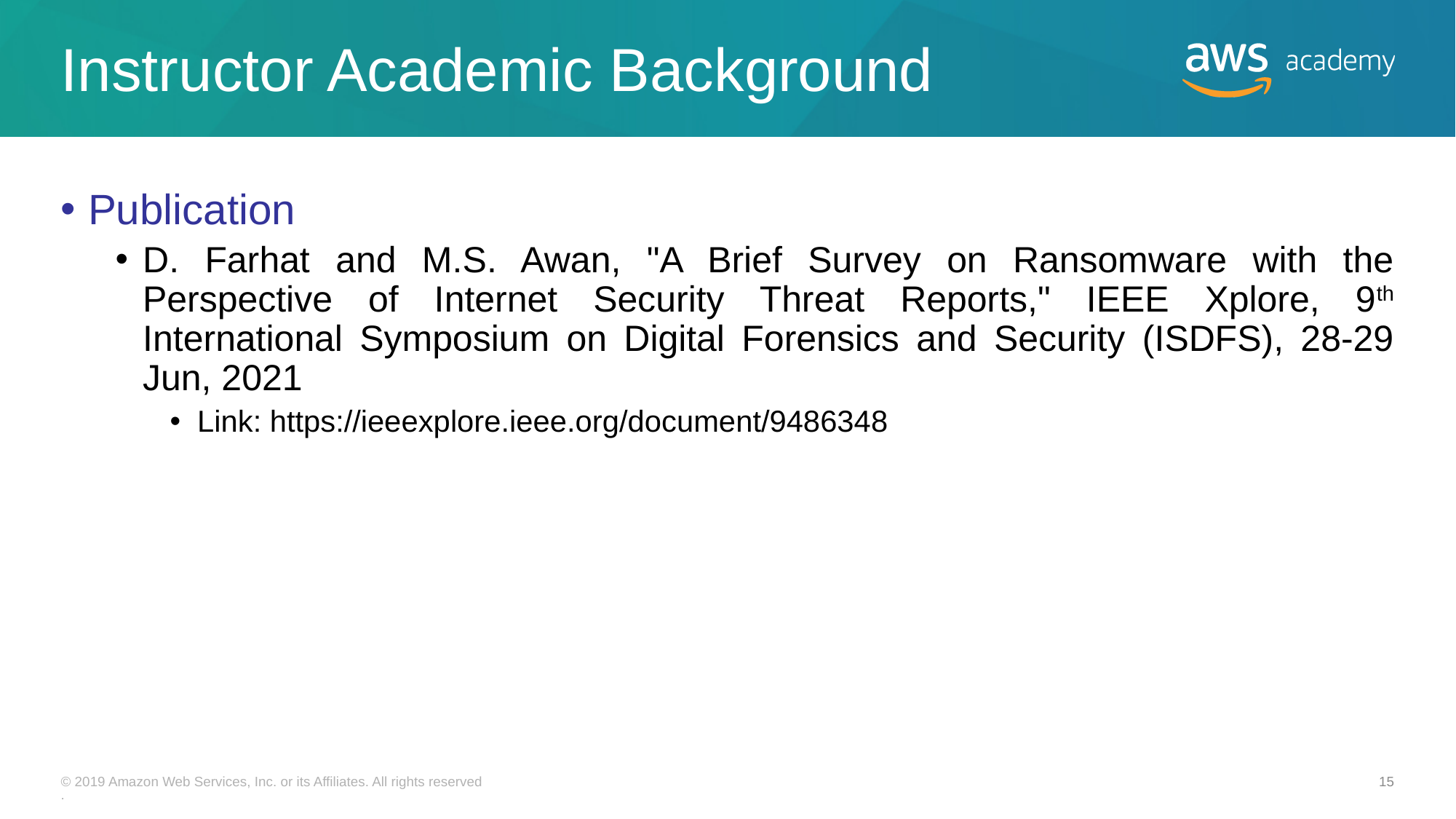

# Instructor Academic Background
Publication
D. Farhat and M.S. Awan, "A Brief Survey on Ransomware with the Perspective of Internet Security Threat Reports," IEEE Xplore, 9th International Symposium on Digital Forensics and Security (ISDFS), 28-29 Jun, 2021
Link: https://ieeexplore.ieee.org/document/9486348

© 2019 Amazon Web Services, Inc. or its Affiliates. All rights reserved.
15